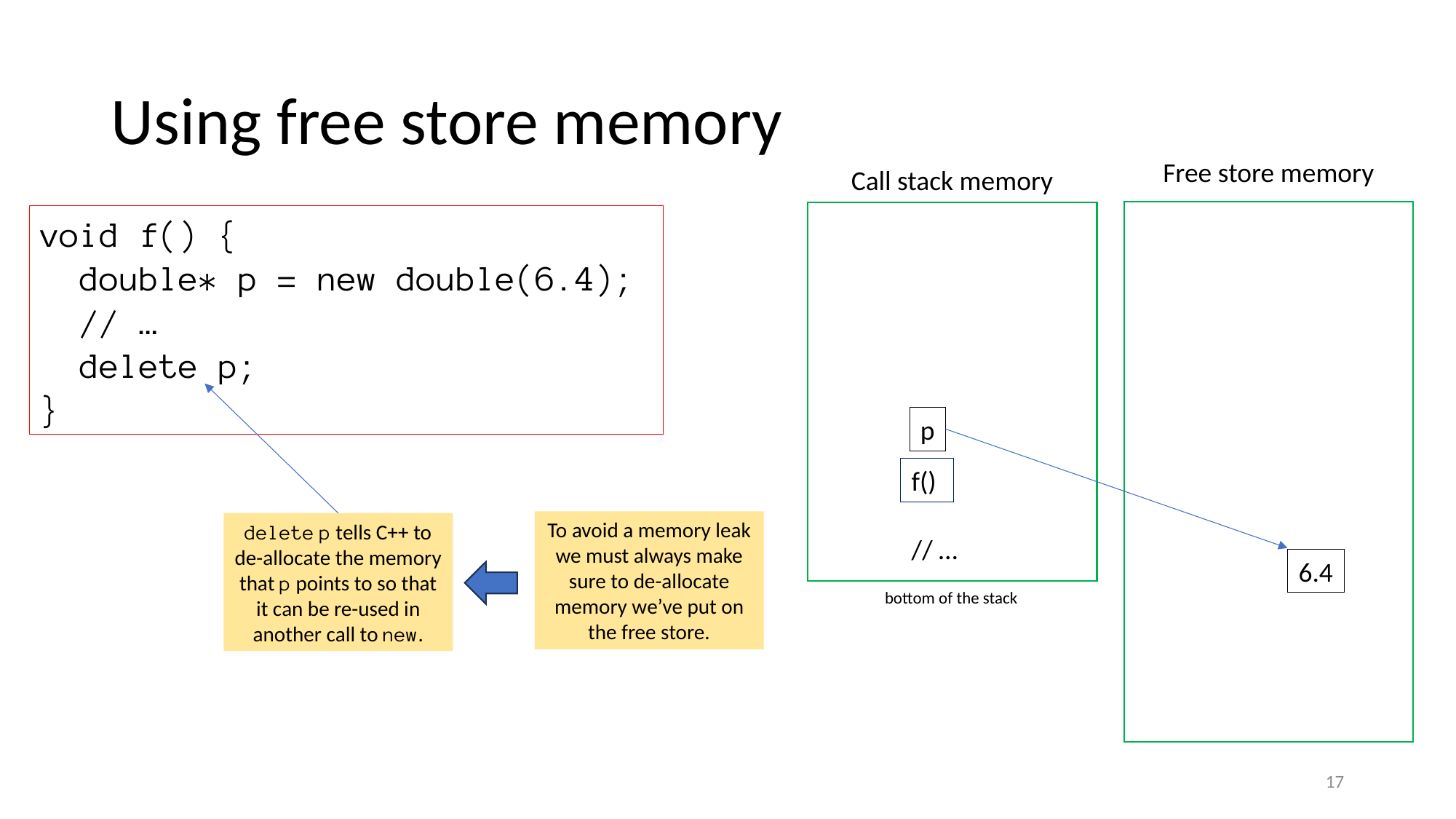

# Using free store memory
Free store memory

Call stack memory

void f() {
  double* p = new double(6.4);
  // …
  delete p;
}
p
f()
To avoid a memory leak we must always make sure to de-allocate memory we’ve put on the free store.
delete p tells C++ to de-allocate the memory that p points to so that it can be re-used in another call to new.
// …
6.4

bottom of the stack
17